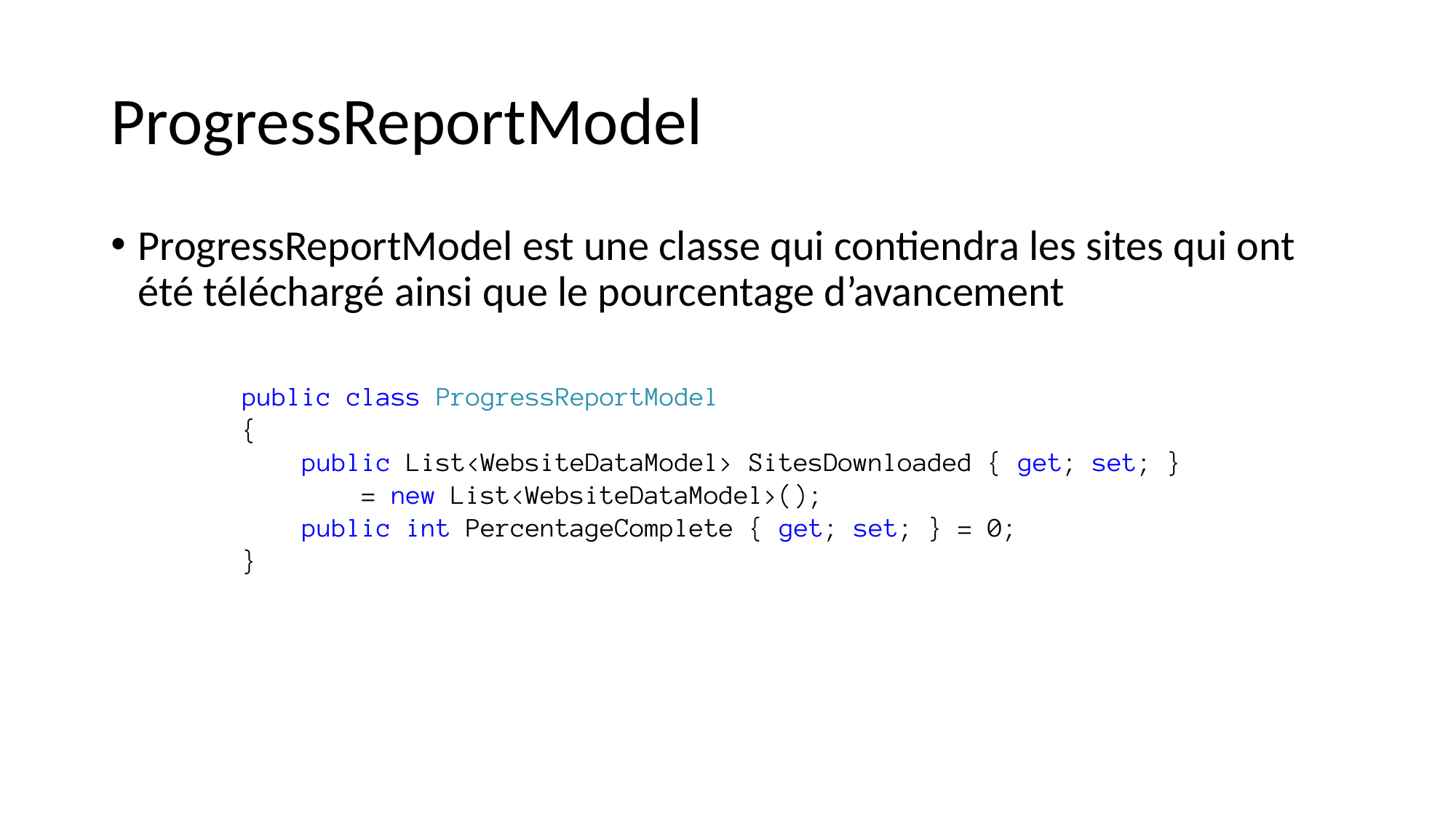

# ProgressReportModel
ProgressReportModel est une classe qui contiendra les sites qui ont été téléchargé ainsi que le pourcentage d’avancement
public class ProgressReportModel
{
    public List<WebsiteDataModel> SitesDownloaded { get; set; }
        = new List<WebsiteDataModel>();
    public int PercentageComplete { get; set; } = 0;
}